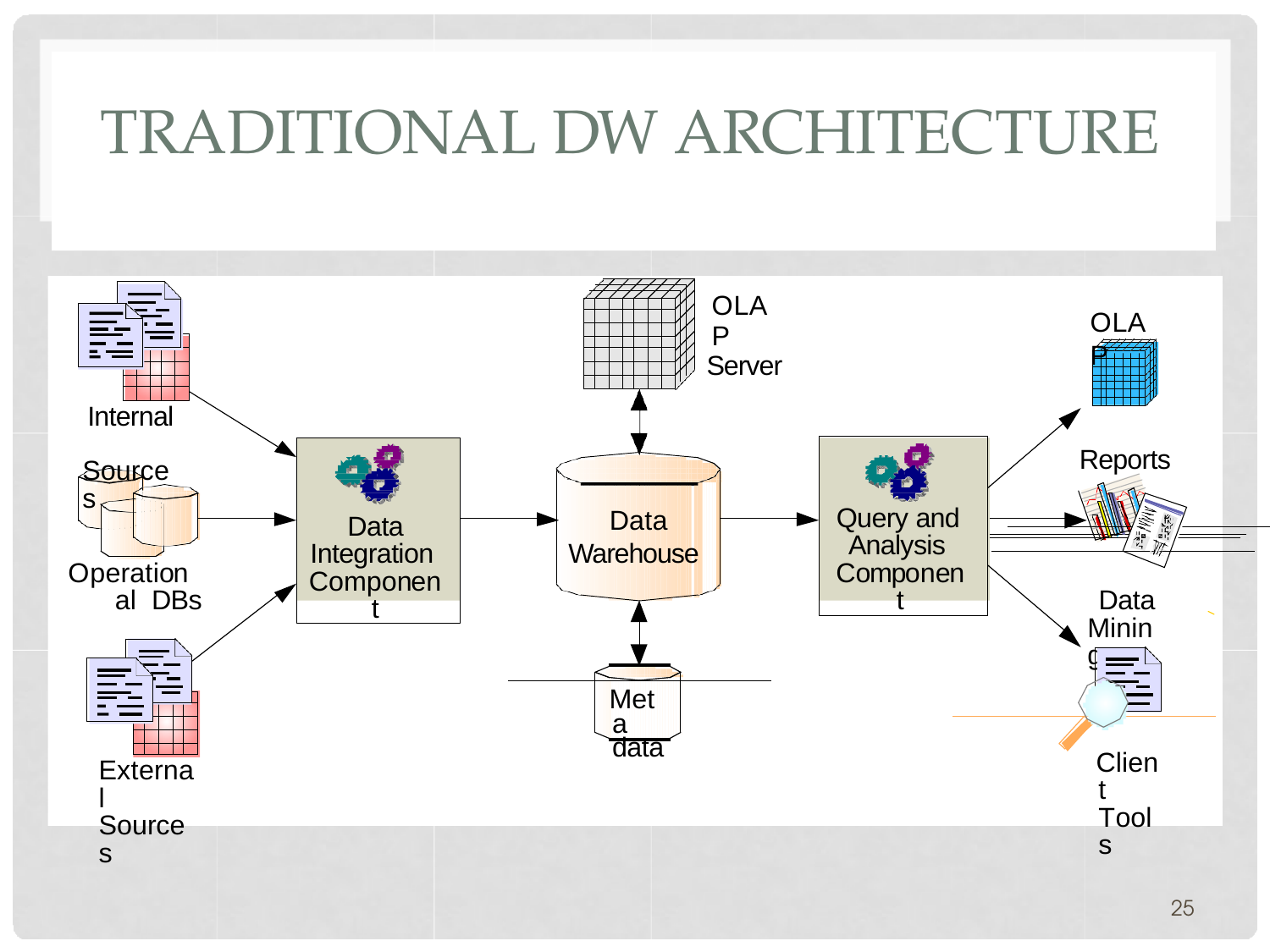

# TRADITIONAL DW ARCHITECTURE

OLAP
Server

OLAP

Internal  Sources

Query and  Analysis  Component

Data  Integration  Component
Reports

Data

Warehouse

Operational  DBs

Data  Mining

Meta  data

Client  Tools

External  Sources

25